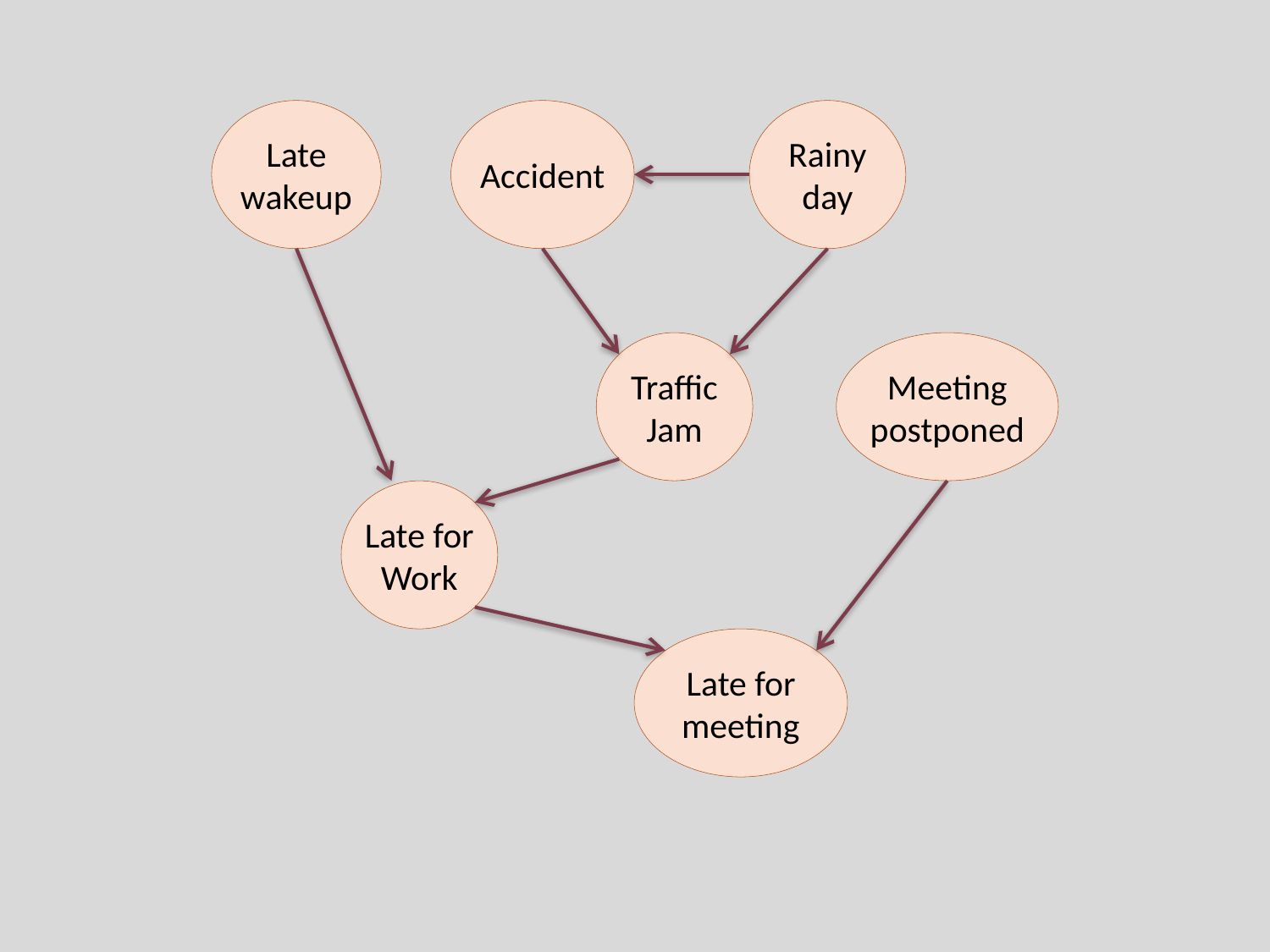

Late wakeup
Accident
Rainy day
Traffic Jam
Meeting postponed
Late for Work
Late for meeting